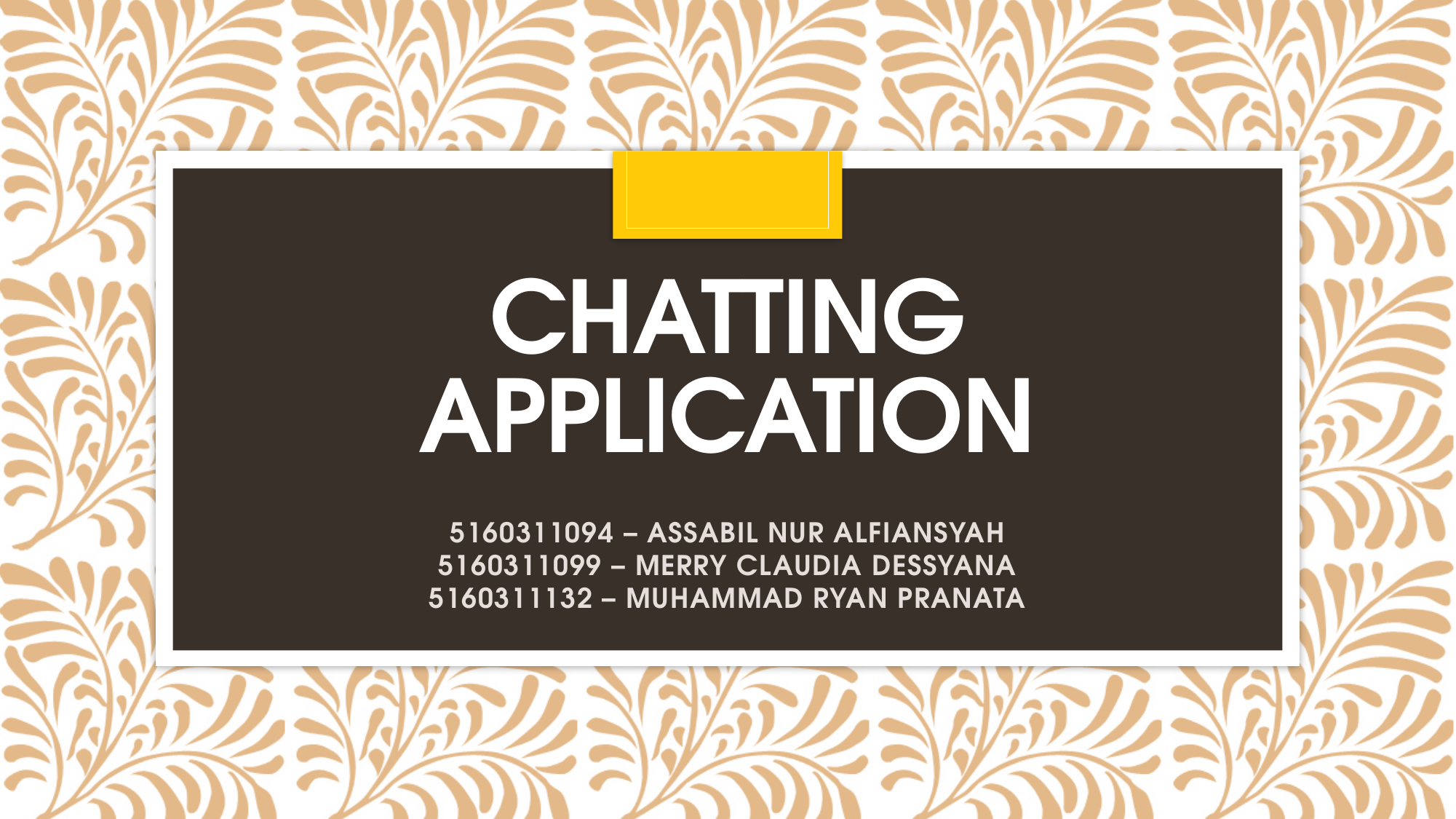

# Chatting application
5160311094 – ASSABIL NUR ALFIANSYAH
5160311099 – MERRY CLAUDIA DESSYANA
5160311132 – MUHAMMAD RYAN PRANATA